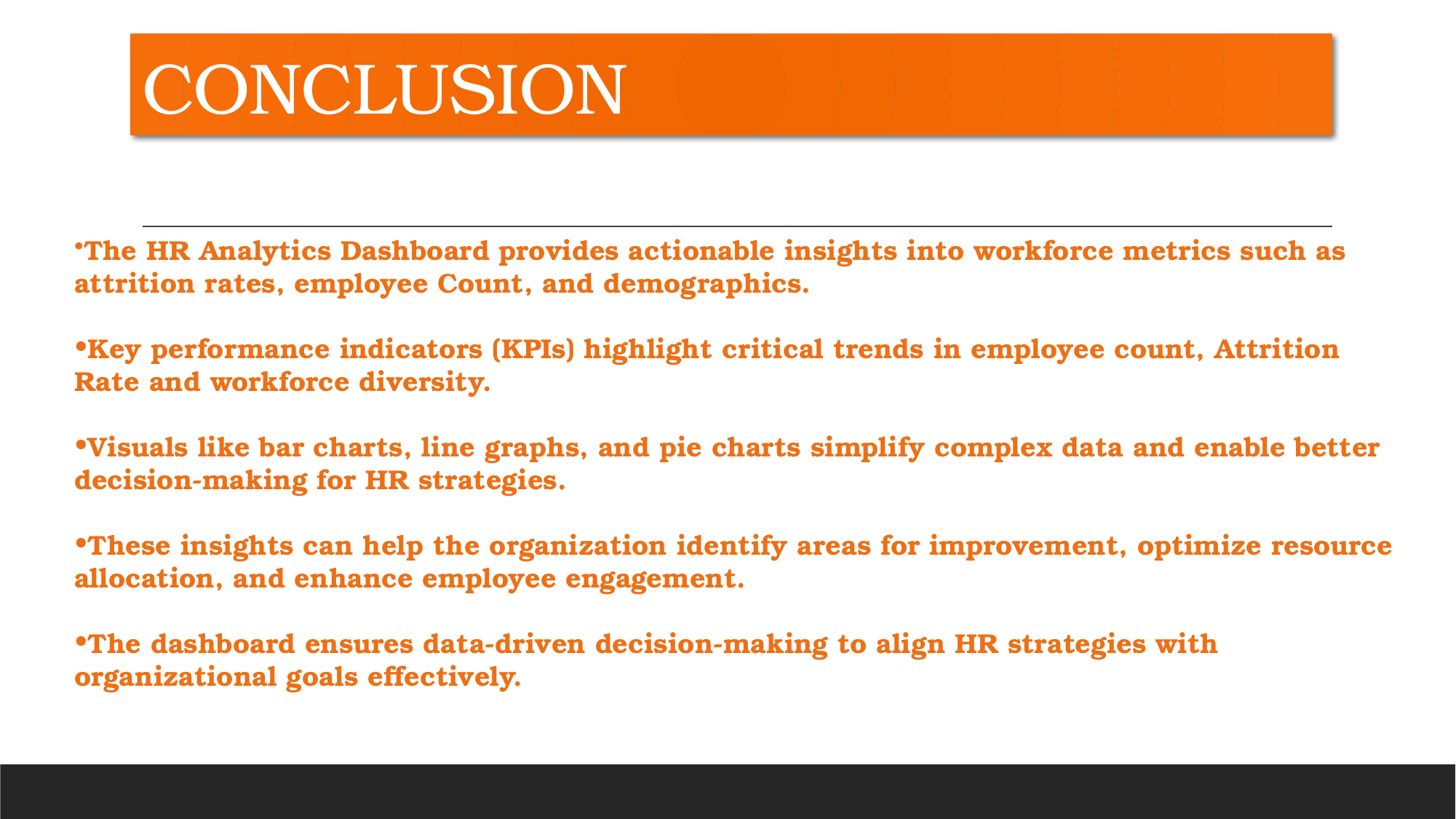

# CONCLUSION

The HR Analytics Dashboard provides actionable insights into workforce metrics such as attrition rates, employee Count, and demographics.

Key performance indicators (KPIs) highlight critical trends in employee count, Attrition Rate and workforce diversity.

Visuals like bar charts, line graphs, and pie charts simplify complex data and enable better decision-making for HR strategies.

These insights can help the organization identify areas for improvement, optimize resource allocation, and enhance employee engagement.

The dashboard ensures data-driven decision-making to align HR strategies with organizational goals effectively.